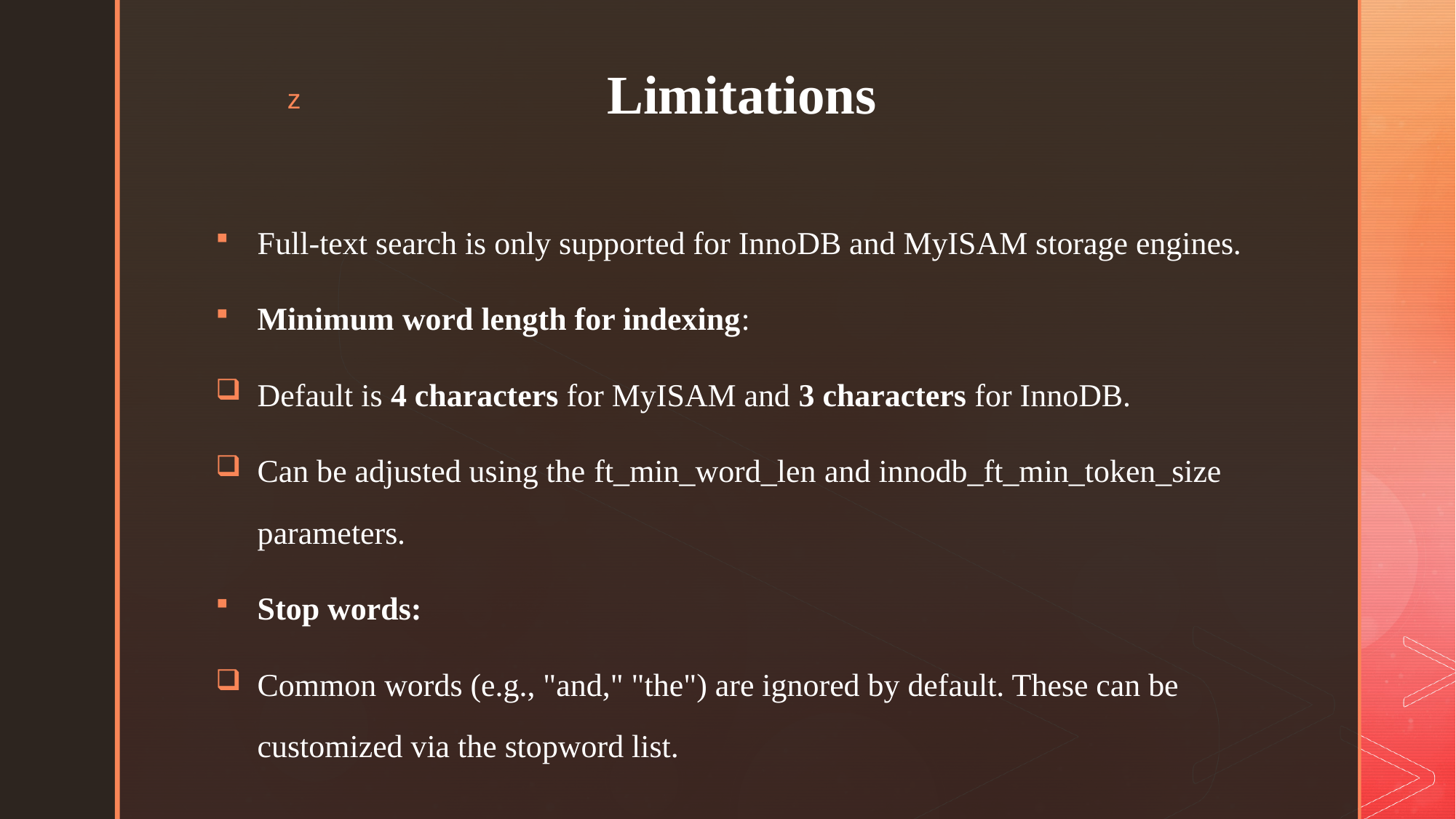

# Limitations
Full-text search is only supported for InnoDB and MyISAM storage engines.
Minimum word length for indexing:
Default is 4 characters for MyISAM and 3 characters for InnoDB.
Can be adjusted using the ft_min_word_len and innodb_ft_min_token_size parameters.
Stop words:
Common words (e.g., "and," "the") are ignored by default. These can be customized via the stopword list.